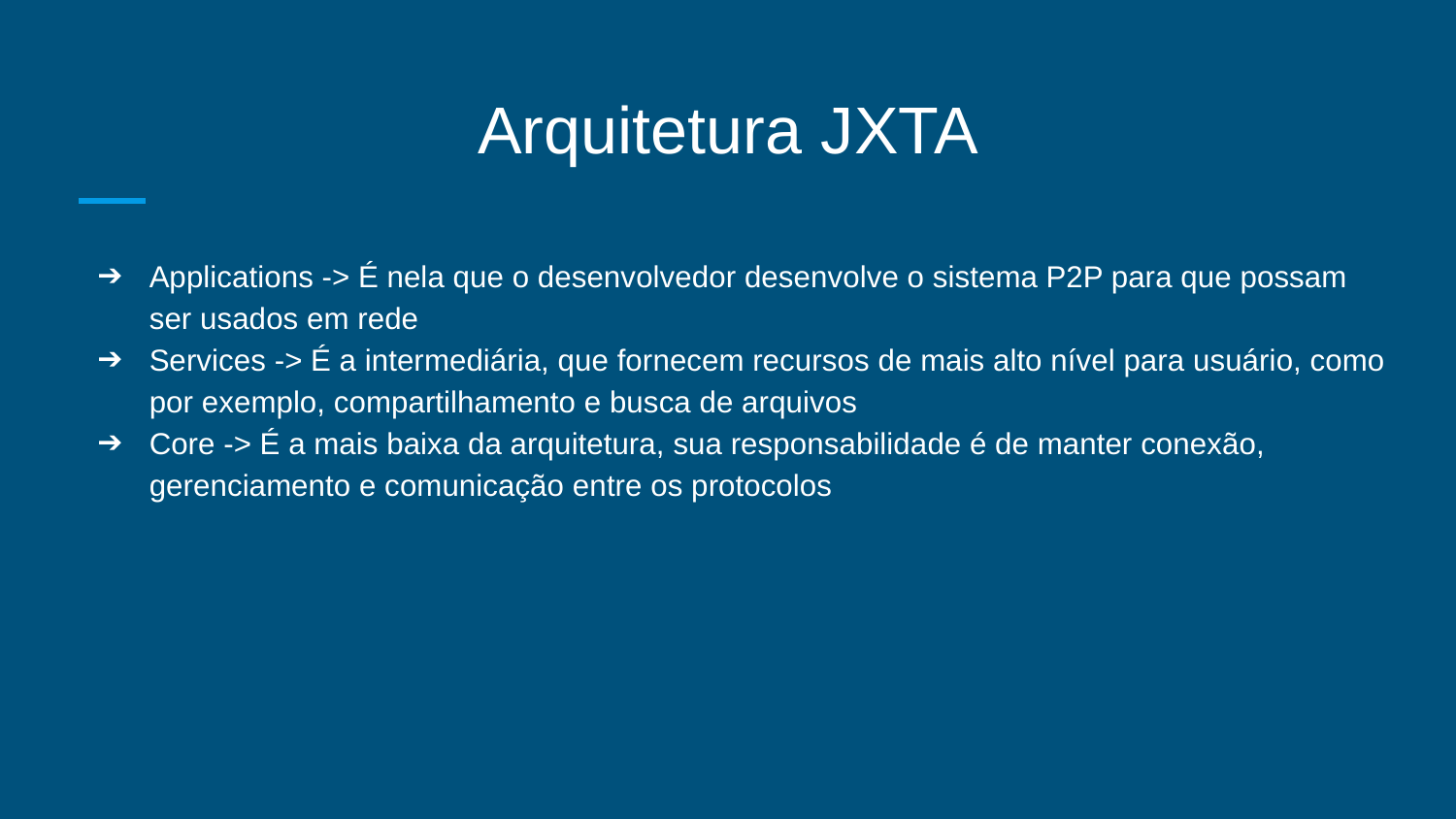

# Arquitetura JXTA
Applications -> É nela que o desenvolvedor desenvolve o sistema P2P para que possam ser usados em rede
Services -> É a intermediária, que fornecem recursos de mais alto nível para usuário, como por exemplo, compartilhamento e busca de arquivos
Core -> É a mais baixa da arquitetura, sua responsabilidade é de manter conexão, gerenciamento e comunicação entre os protocolos